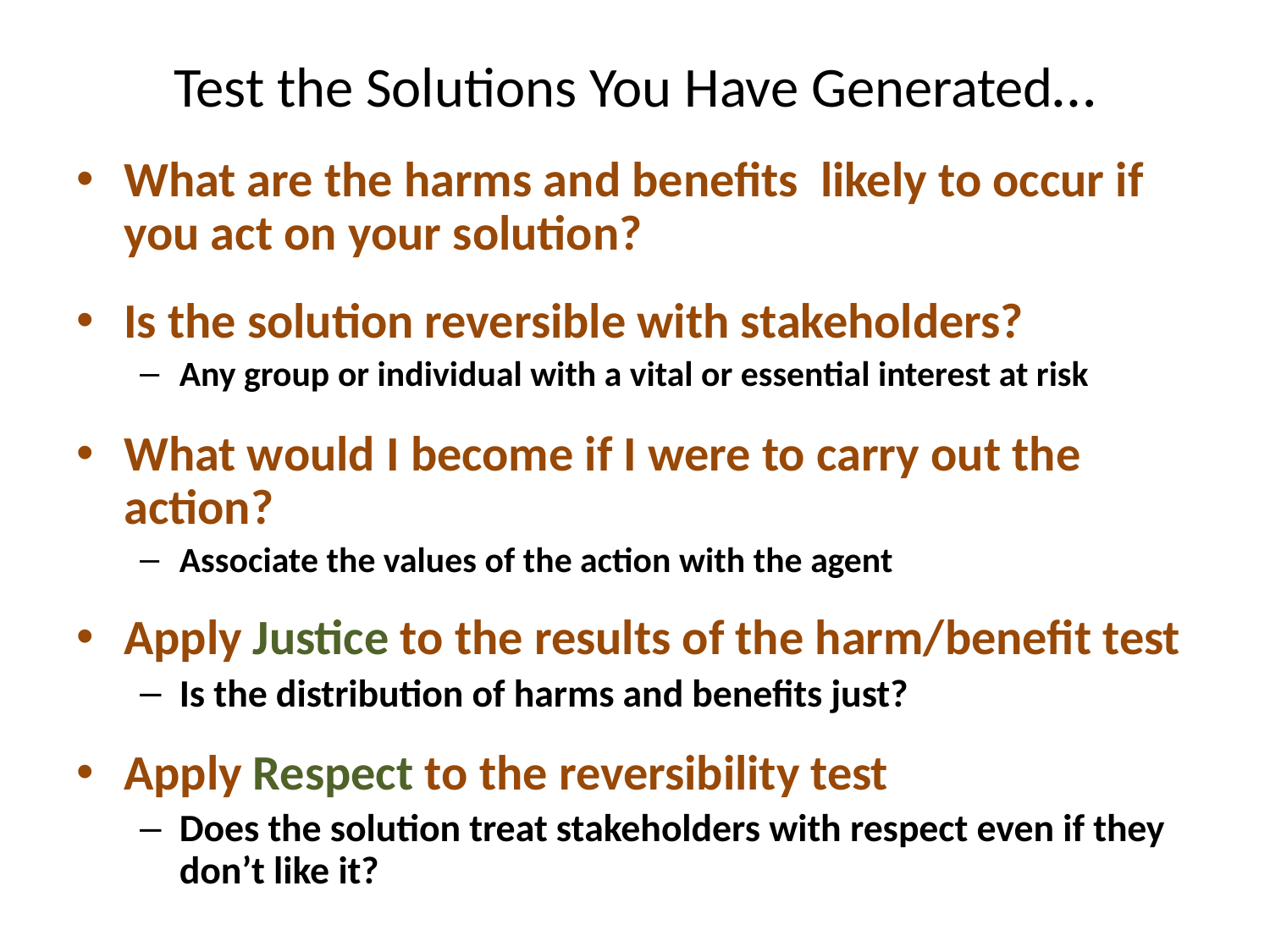

# Test the Solutions You Have Generated…
What are the harms and benefits  likely to occur if you act on your solution?

Is the solution reversible with stakeholders?
Any group or individual with a vital or essential interest at risk

What would I become if I were to carry out the action?
Associate the values of the action with the agent

Apply Justice to the results of the harm/benefit test
Is the distribution of harms and benefits just?

Apply Respect to the reversibility test
Does the solution treat stakeholders with respect even if they don’t like it?